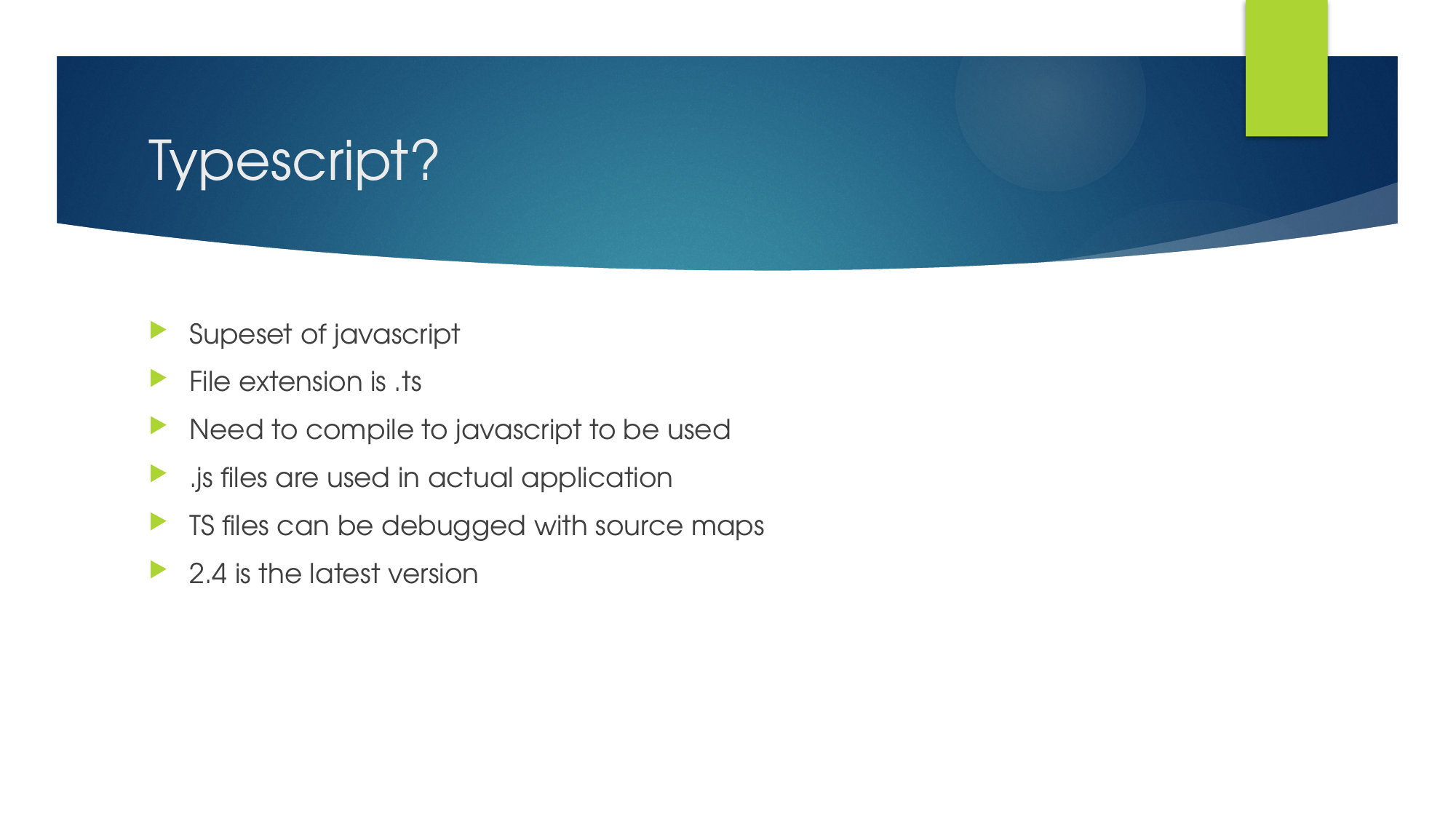

# Typescript?
Supeset of javascript
File extension is .ts
Need to compile to javascript to be used
.js files are used in actual application
TS files can be debugged with source maps
2.4 is the latest version